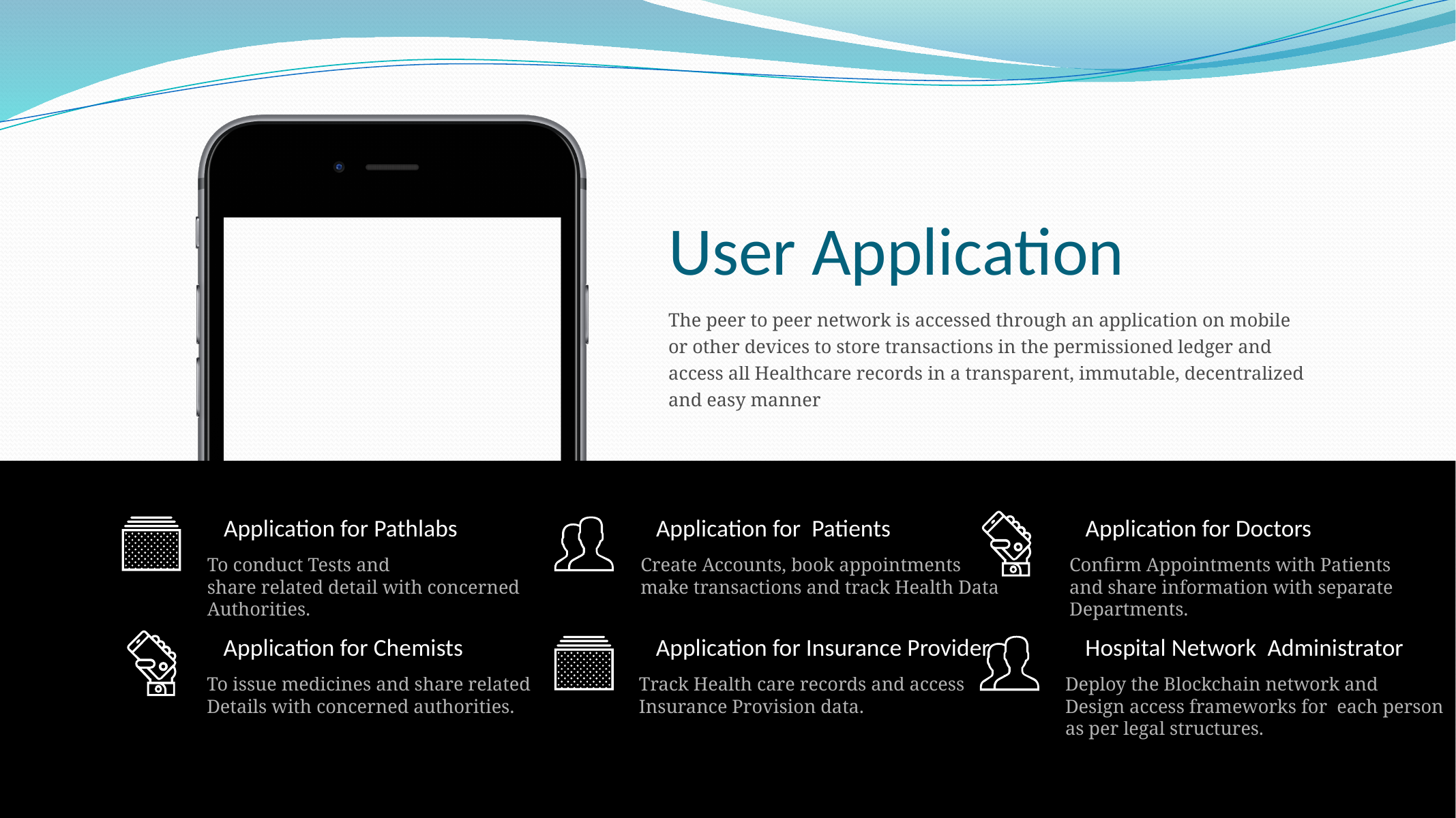

# User Application

The peer to peer network is accessed through an application on mobile or other devices to store transactions in the permissioned ledger and access all Healthcare records in a transparent, immutable, decentralized and easy manner

Application for Pathlabs
Application for  Patients
Application for Doctors

To conduct Tests and
share related detail with concerned
Authorities.
Create Accounts, book appointments
make transactions and track Health Data
Confirm Appointments with Patients
and share information with separate
Departments.
Application for Chemists
Application for Insurance Provider
Hospital Network  Administrator

To issue medicines and share related
Details with concerned authorities.
Track Health care records and access
Insurance Provision data.
Deploy the Blockchain network and
Design access frameworks for  each person
as per legal structures.